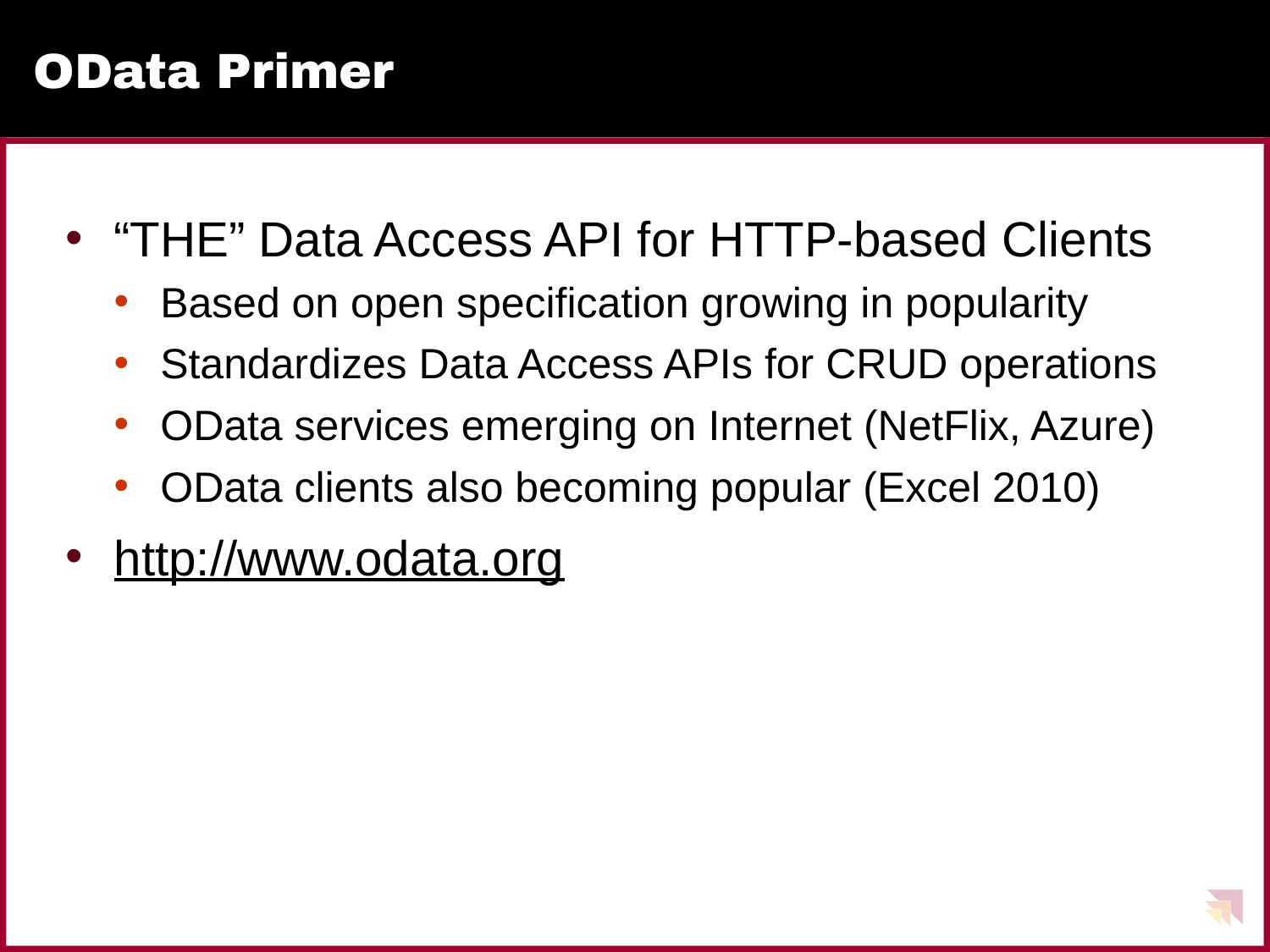

# OData Primer
“THE” Data Access API for HTTP-based Clients
Based on open specification growing in popularity
Standardizes Data Access APIs for CRUD operations
OData services emerging on Internet (NetFlix, Azure)
OData clients also becoming popular (Excel 2010)
http://www.odata.org